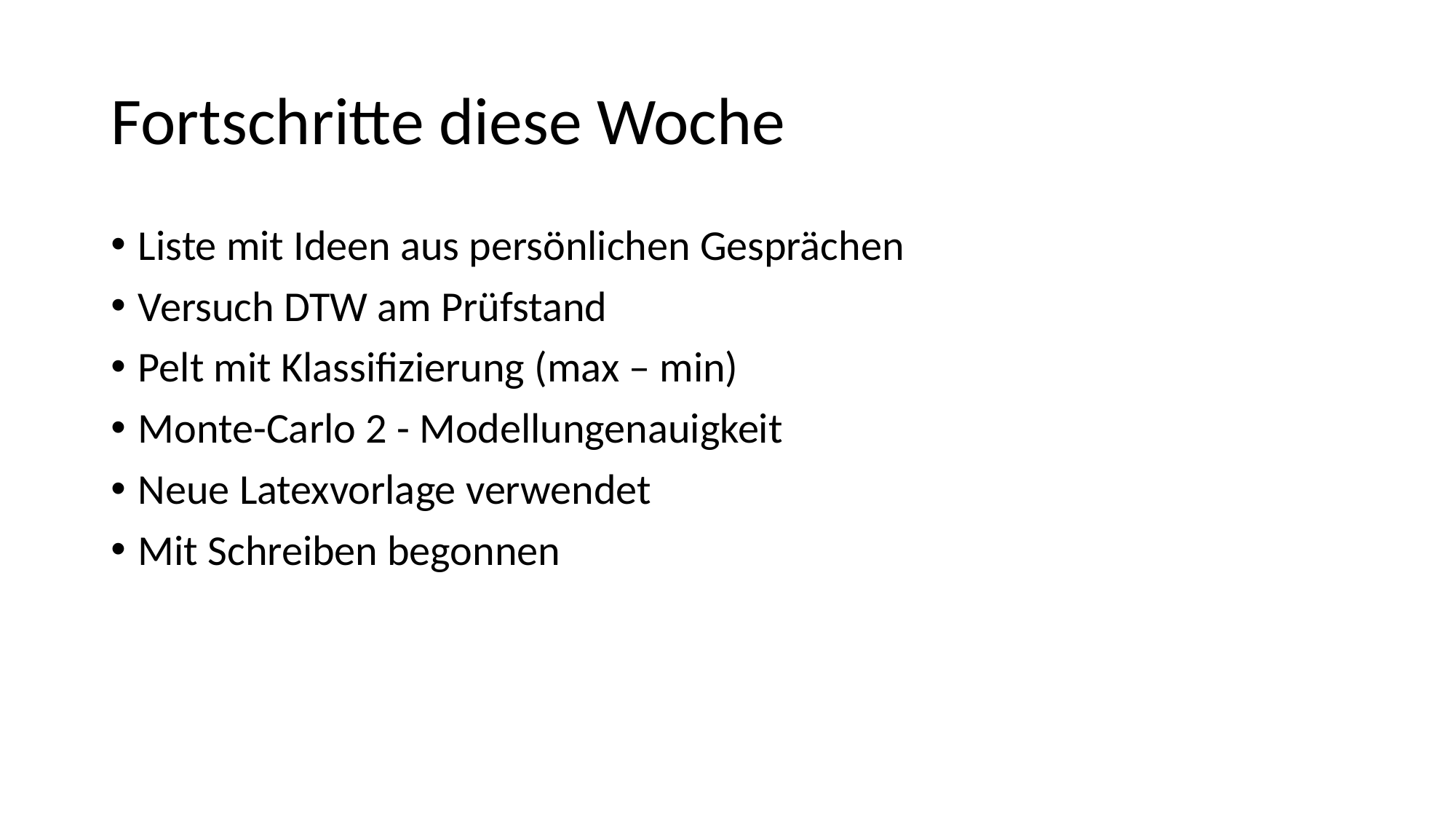

# Fortschritte diese Woche
Liste mit Ideen aus persönlichen Gesprächen
Versuch DTW am Prüfstand
Pelt mit Klassifizierung (max – min)
Monte-Carlo 2 - Modellungenauigkeit
Neue Latexvorlage verwendet
Mit Schreiben begonnen